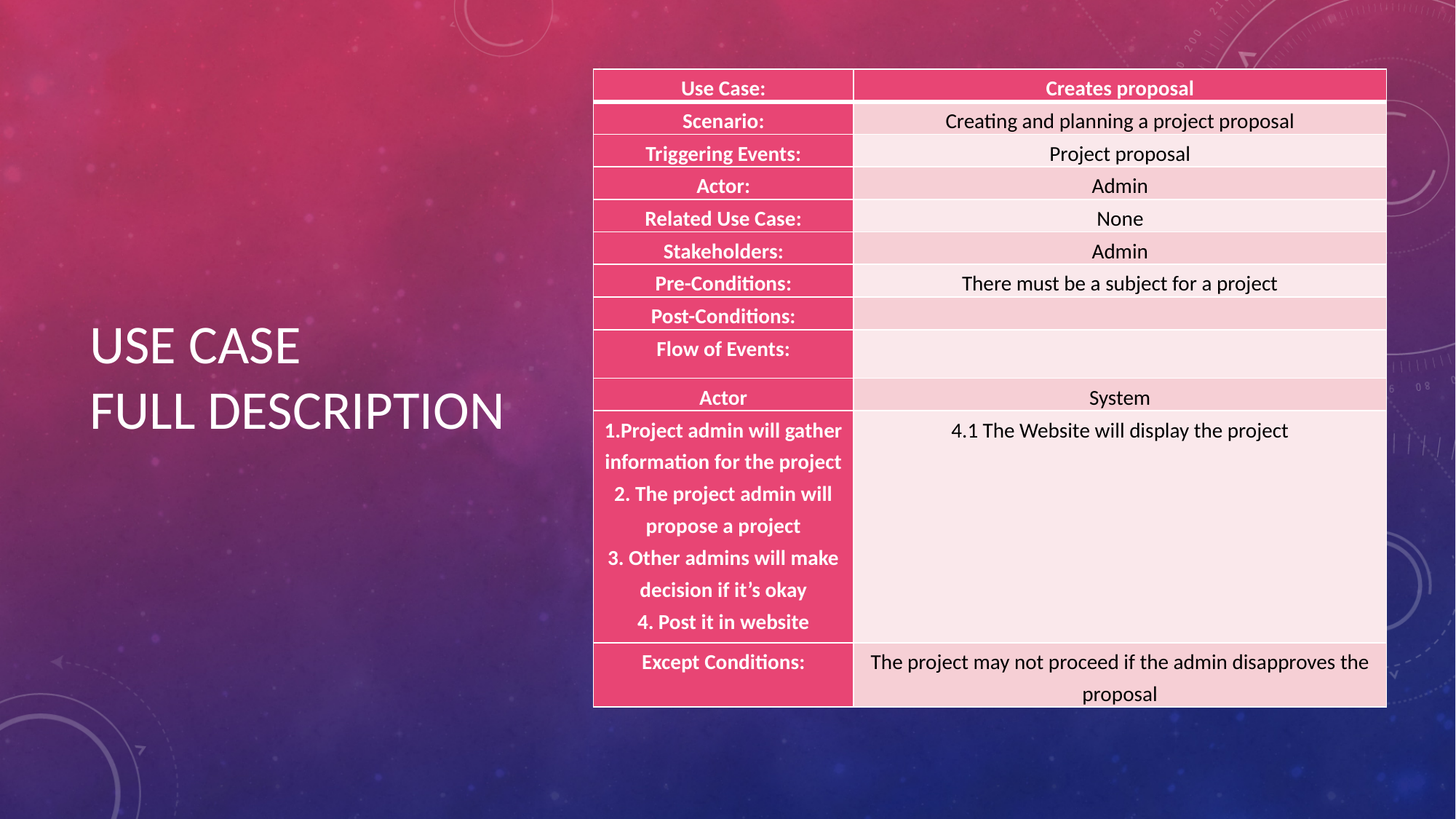

| Use Case: | Creates proposal |
| --- | --- |
| Scenario: | Creating and planning a project proposal |
| Triggering Events: | Project proposal |
| Actor: | Admin |
| Related Use Case: | None |
| Stakeholders: | Admin |
| Pre-Conditions: | There must be a subject for a project |
| Post-Conditions: |  |
| Flow of Events: |  |
| Actor | System |
| 1.Project admin will gather information for the project 2. The project admin will propose a project 3. Other admins will make decision if it’s okay 4. Post it in website | 4.1 The Website will display the project |
| Except Conditions: | The project may not proceed if the admin disapproves the proposal |
# Use Case Full description